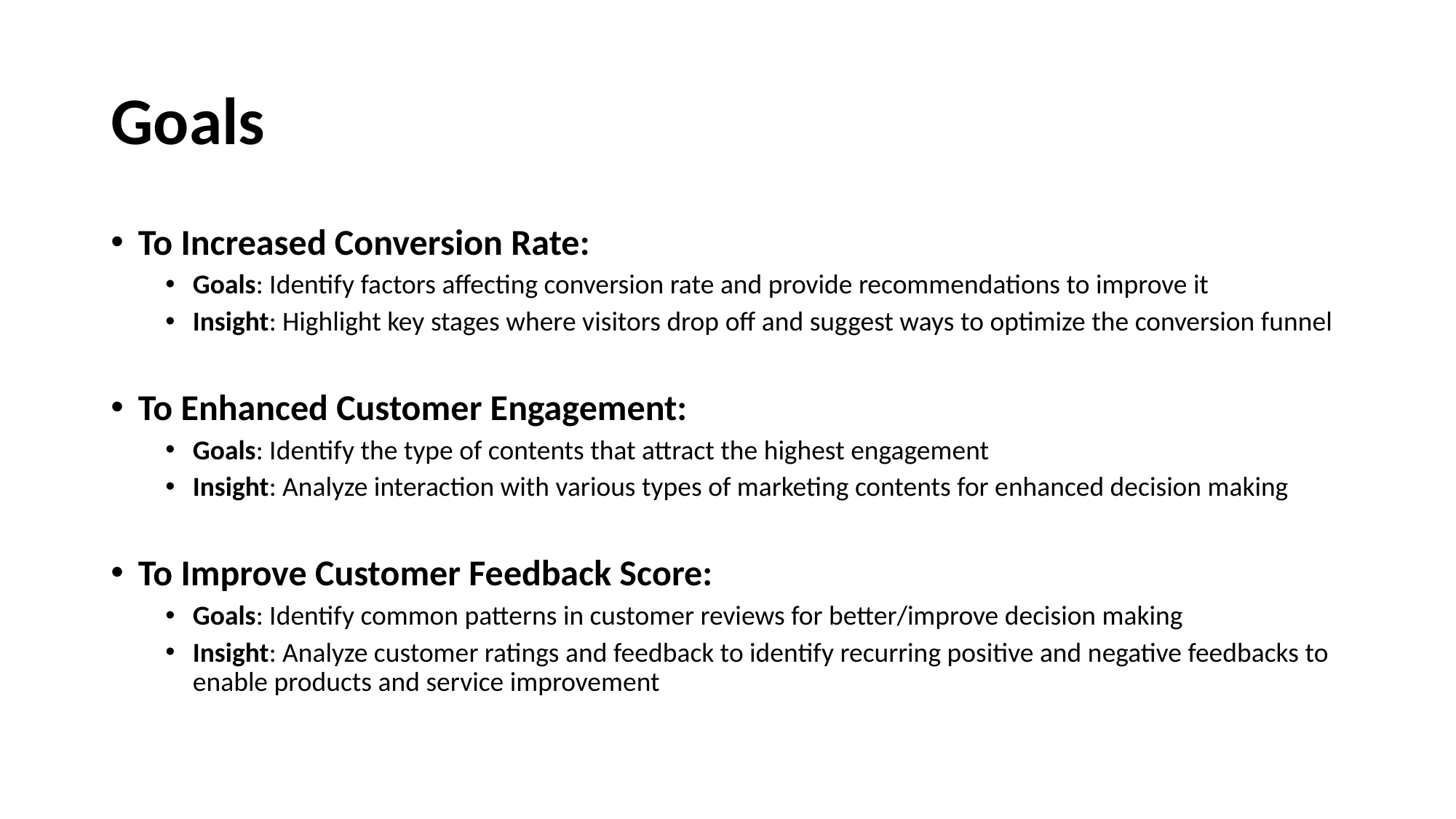

# Goals
To Increased Conversion Rate:
Goals: Identify factors affecting conversion rate and provide recommendations to improve it
Insight: Highlight key stages where visitors drop off and suggest ways to optimize the conversion funnel

To Enhanced Customer Engagement:
Goals: Identify the type of contents that attract the highest engagement
Insight: Analyze interaction with various types of marketing contents for enhanced decision making

To Improve Customer Feedback Score:
Goals: Identify common patterns in customer reviews for better/improve decision making
Insight: Analyze customer ratings and feedback to identify recurring positive and negative feedbacks to enable products and service improvement